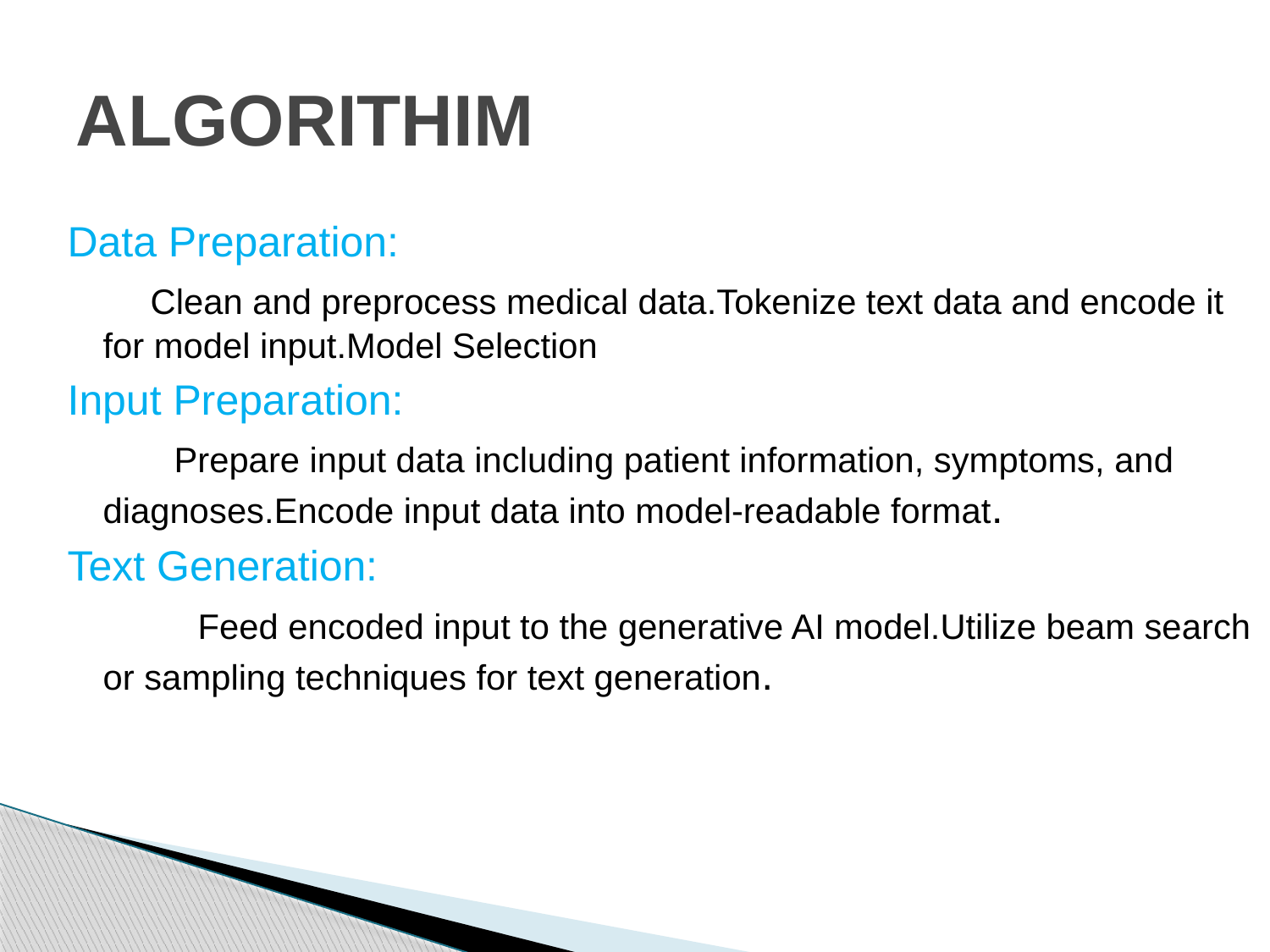

# ALGORITHIM
Data Preparation:
       Clean and preprocess medical data.Tokenize text data and encode it for model input.Model Selection
Input Preparation:
         Prepare input data including patient information, symptoms, and diagnoses.Encode input data into model-readable format.
Text Generation:
           Feed encoded input to the generative AI model.Utilize beam search or sampling techniques for text generation.